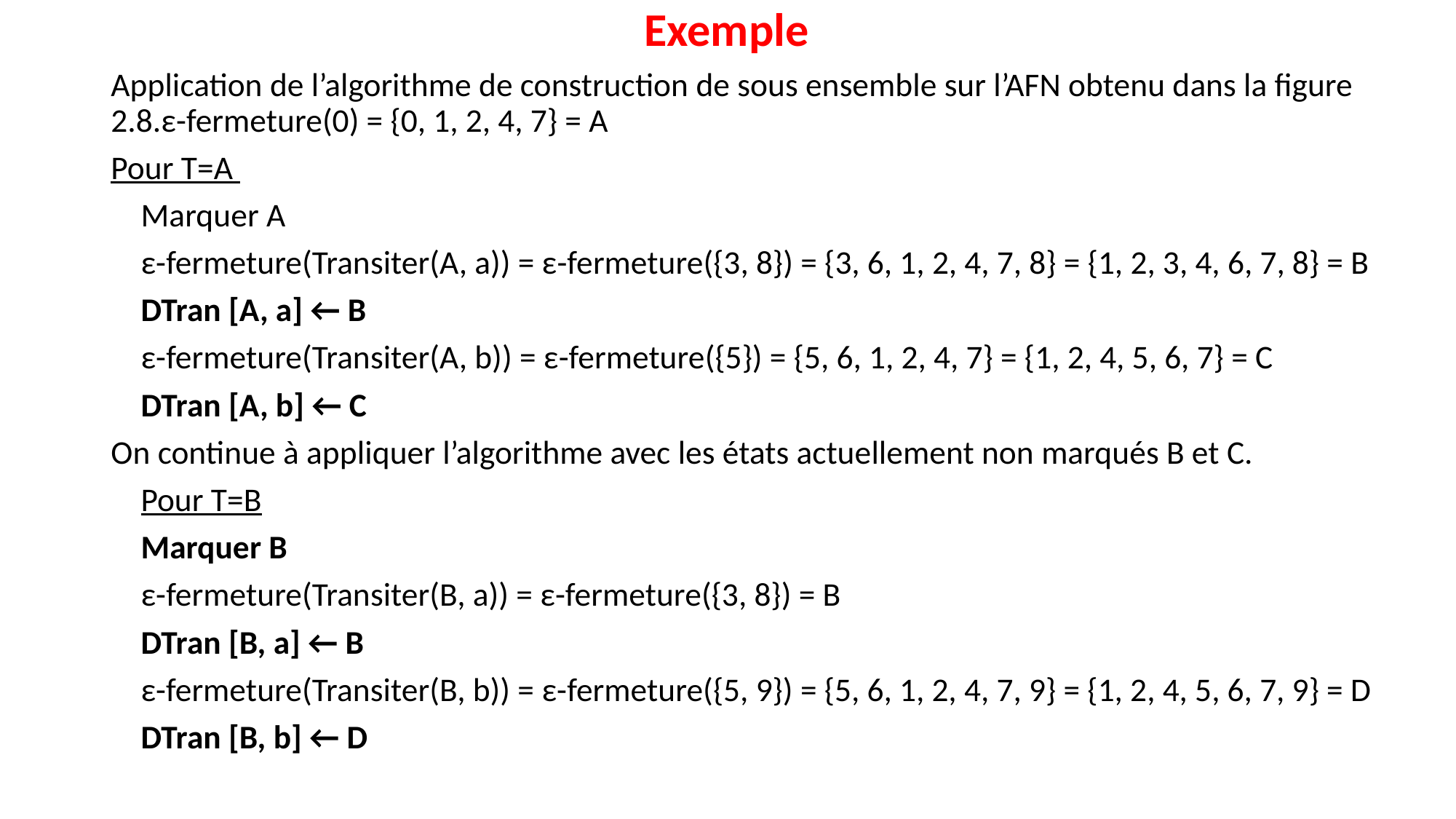

# Exemple
Application de l’algorithme de construction de sous ensemble sur l’AFN obtenu dans la figure 2.8.ε-fermeture(0) = {0, 1, 2, 4, 7} = A
Pour T=A
    Marquer A
    ε-fermeture(Transiter(A, a)) = ε-fermeture({3, 8}) = {3, 6, 1, 2, 4, 7, 8} = {1, 2, 3, 4, 6, 7, 8} = B
    DTran [A, a] ← B
    ε-fermeture(Transiter(A, b)) = ε-fermeture({5}) = {5, 6, 1, 2, 4, 7} = {1, 2, 4, 5, 6, 7} = C
    DTran [A, b] ← C
On continue à appliquer l’algorithme avec les états actuellement non marqués B et C.
    Pour T=B
    Marquer B
    ε-fermeture(Transiter(B, a)) = ε-fermeture({3, 8}) = B
    DTran [B, a] ← B
    ε-fermeture(Transiter(B, b)) = ε-fermeture({5, 9}) = {5, 6, 1, 2, 4, 7, 9} = {1, 2, 4, 5, 6, 7, 9} = D
    DTran [B, b] ← D